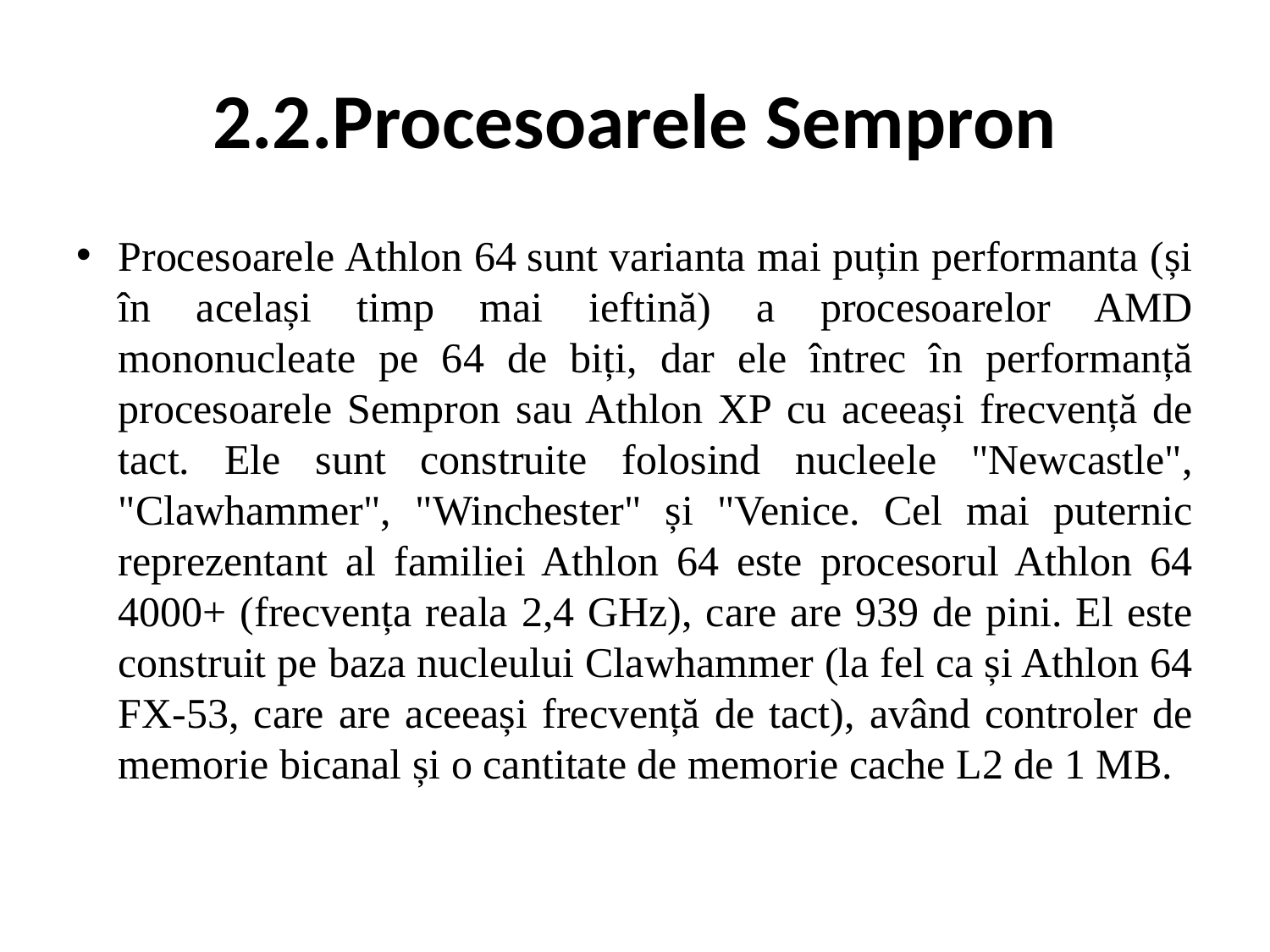

# 2.2.Procesoarele Sempron
Procesoarele Athlon 64 sunt varianta mai puțin performanta (și în același timp mai ieftină) a procesoarelor AMD mononucleate pe 64 de biți, dar ele întrec în performanță procesoarele Sempron sau Athlon XP cu aceeași frecvență de tact. Ele sunt construite folosind nucleele "Newcastle", "Clawhammer", "Winchester" și "Venice. Cel mai puternic reprezentant al familiei Athlon 64 este procesorul Athlon 64 4000+ (frecvența reala 2,4 GHz), care are 939 de pini. El este construit pe baza nucleului Clawhammer (la fel ca și Athlon 64 FX-53, care are aceeași frecvență de tact), având controler de memorie bicanal și o cantitate de memorie cache L2 de 1 MB.